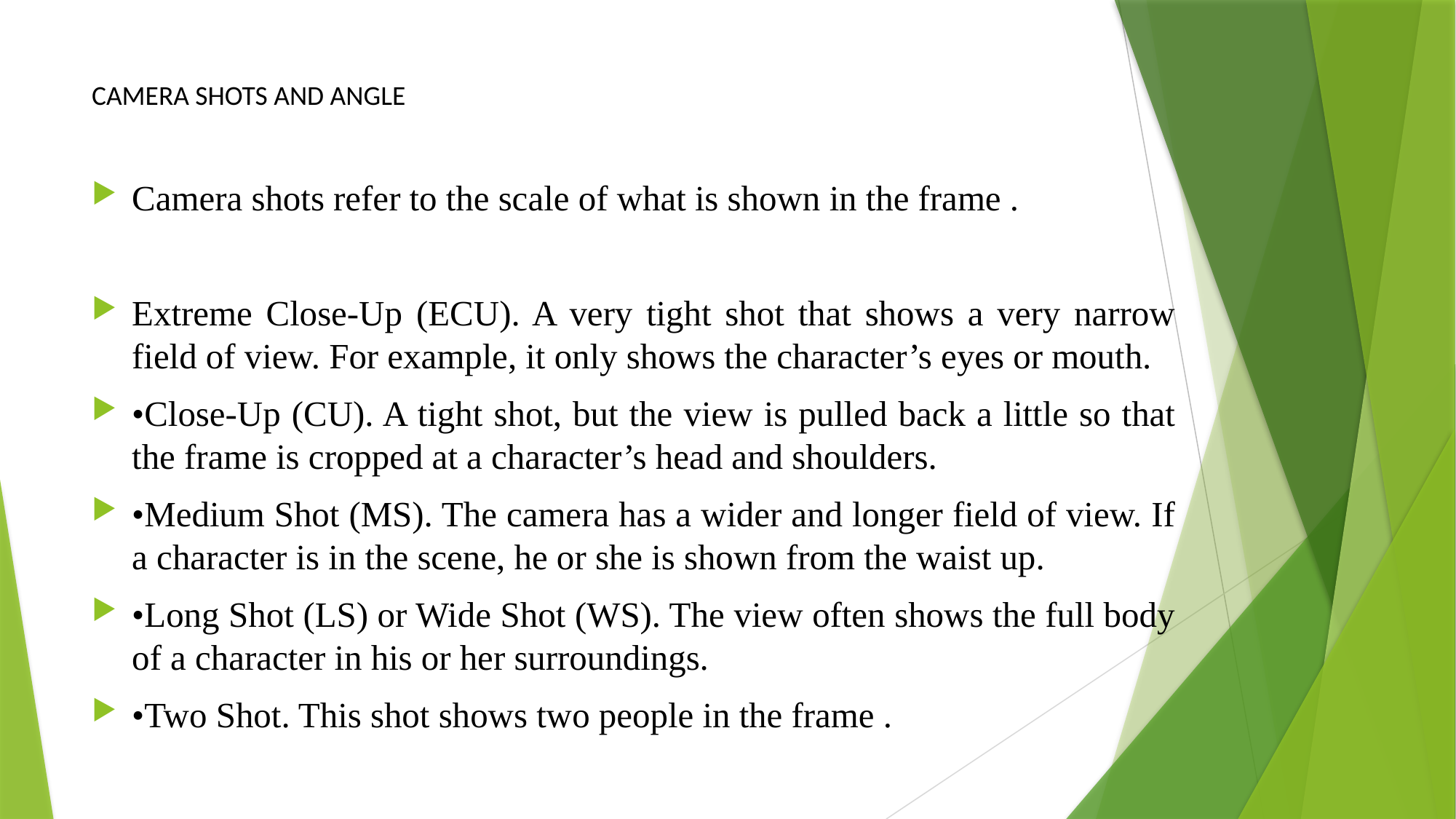

# CAMERA SHOTS AND ANGLE

Camera shots refer to the scale of what is shown in the frame .

Extreme Close-Up (ECU). A very tight shot that shows a very narrow field of view. For example, it only shows the character’s eyes or mouth.
•Close-Up (CU). A tight shot, but the view is pulled back a little so that the frame is cropped at a character’s head and shoulders.
•Medium Shot (MS). The camera has a wider and longer field of view. If a character is in the scene, he or she is shown from the waist up.
•Long Shot (LS) or Wide Shot (WS). The view often shows the full body of a character in his or her surroundings.
•Two Shot. This shot shows two people in the frame .